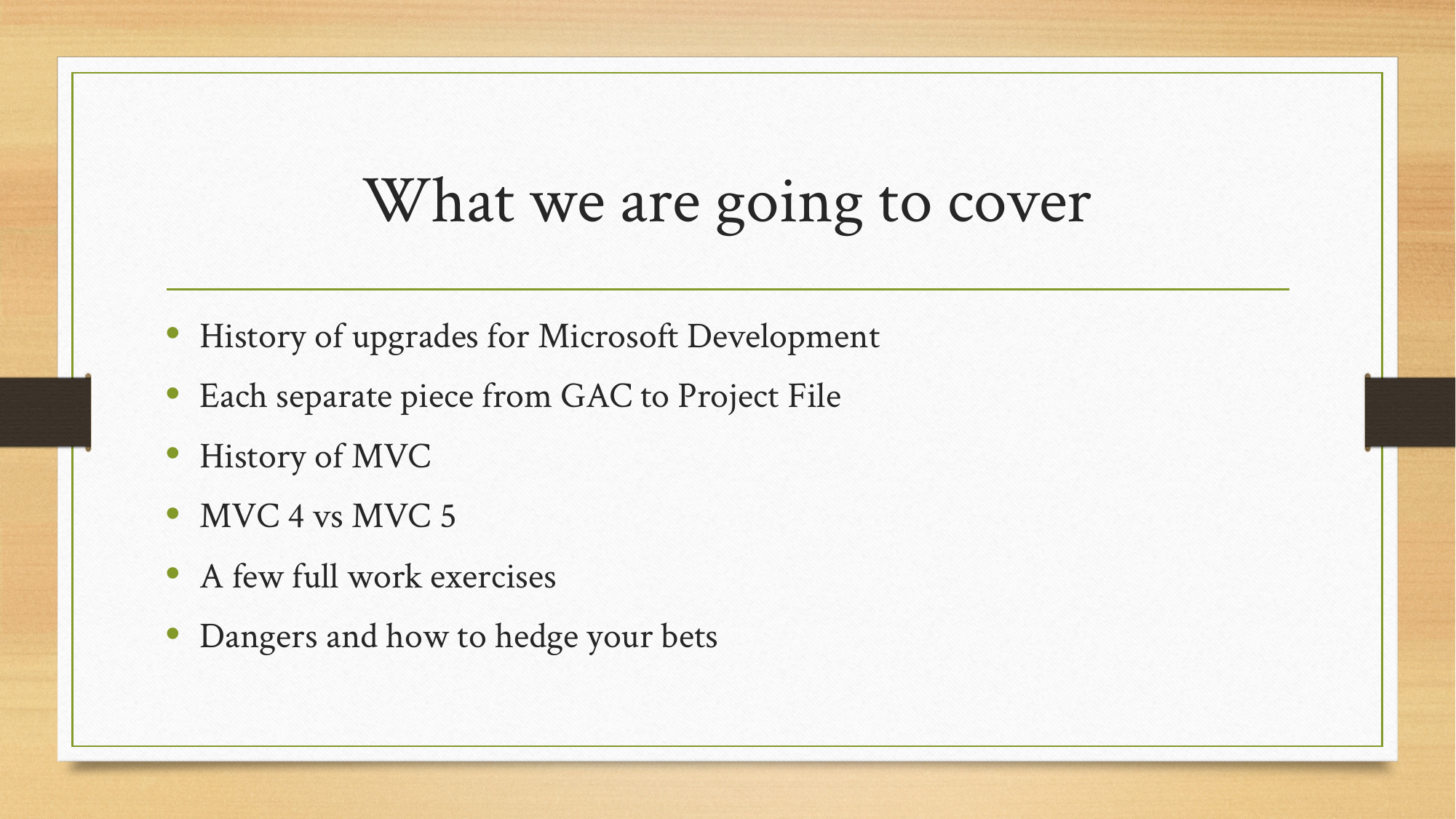

# What we are going to cover
History of upgrades for Microsoft Development
Each separate piece from GAC to Project File
History of MVC
MVC 4 vs MVC 5
A few full work exercises
Dangers and how to hedge your bets